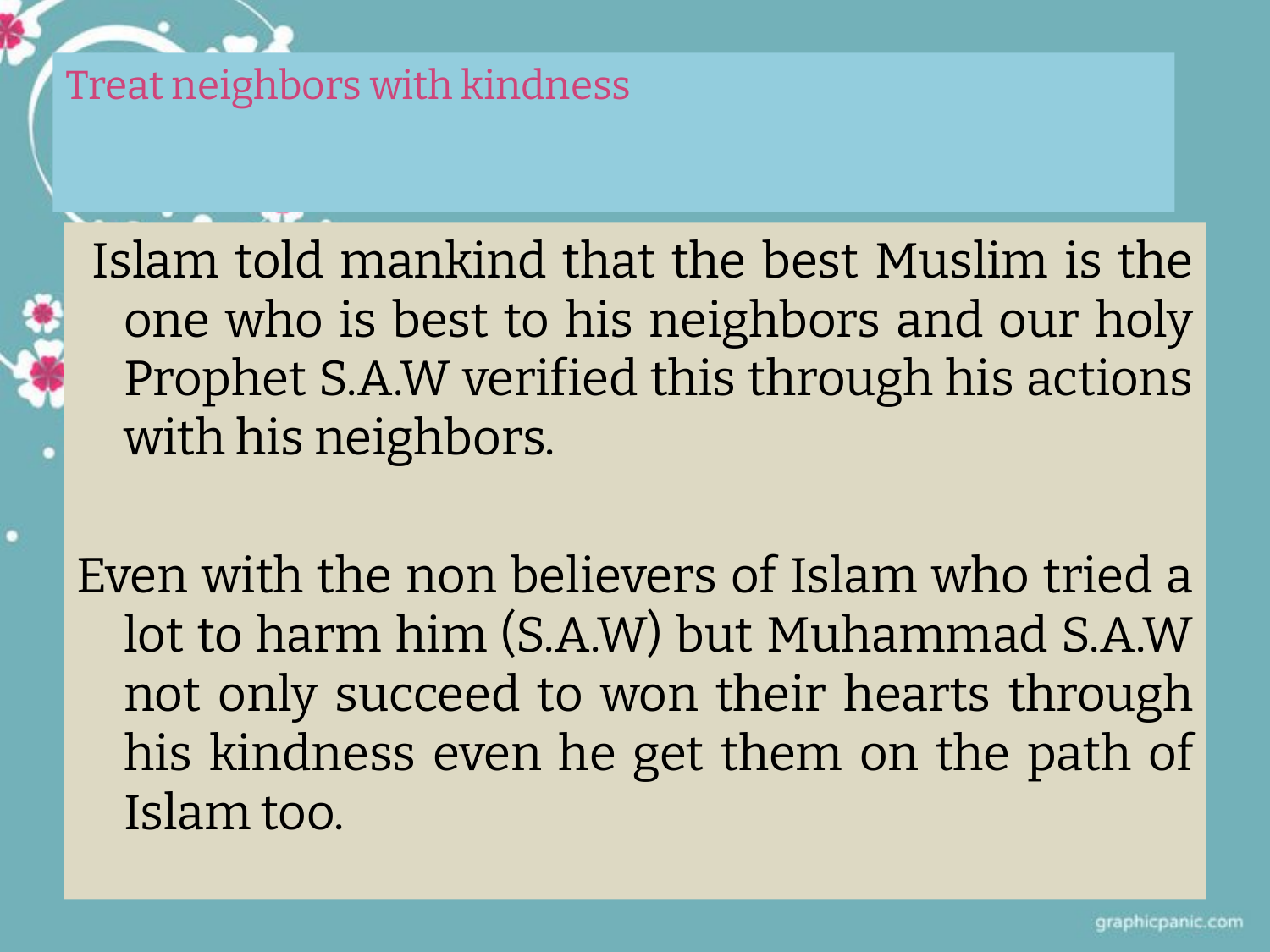

# Treat neighbors with kindness
 Islam told mankind that the best Muslim is the one who is best to his neighbors and our holy Prophet S.A.W verified this through his actions with his neighbors.

Even with the non believers of Islam who tried a lot to harm him (S.A.W) but Muhammad S.A.W not only succeed to won their hearts through his kindness even he get them on the path of Islam too.